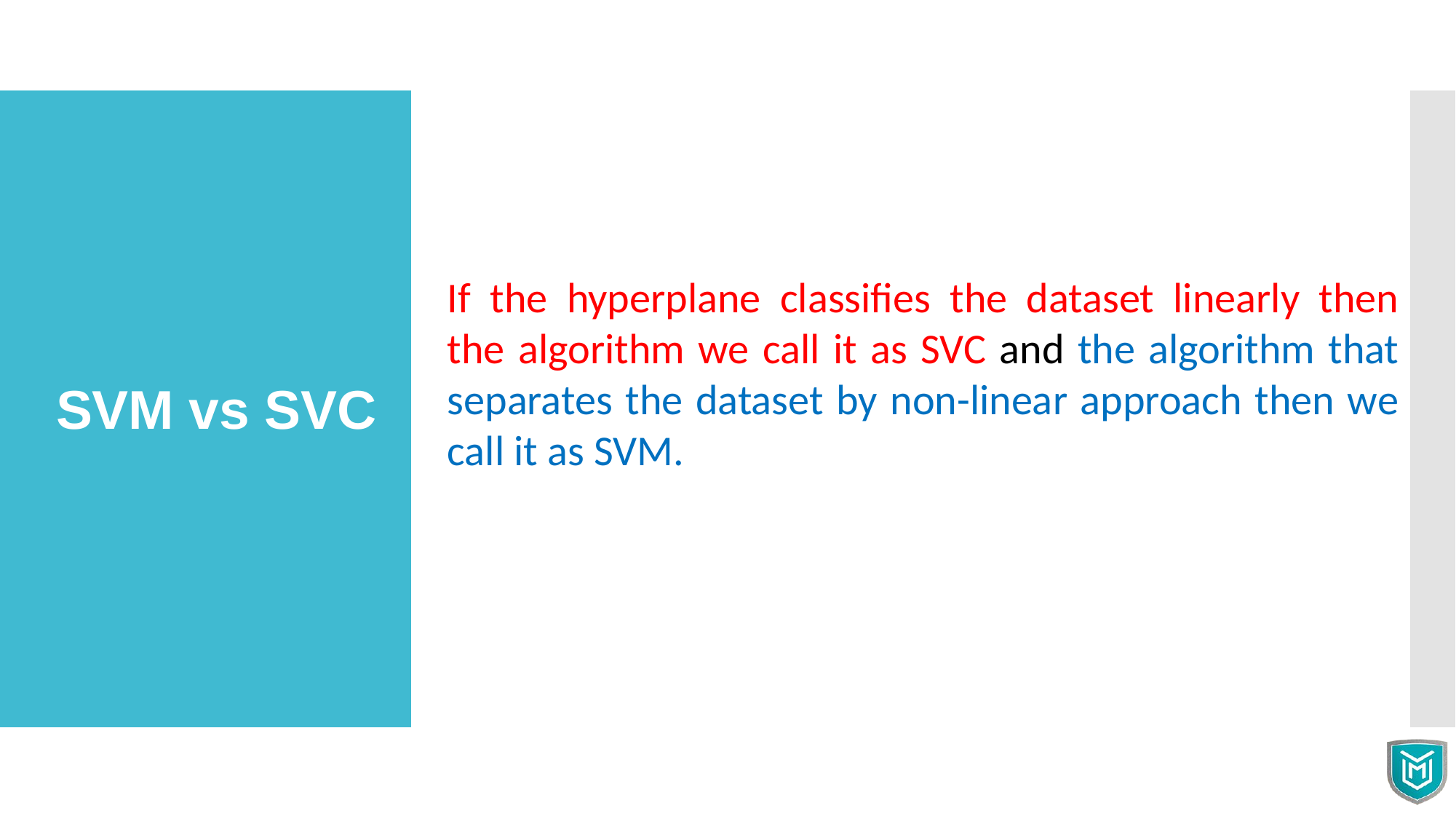

If the hyperplane classifies the dataset linearly then the algorithm we call it as SVC and the algorithm that separates the dataset by non-linear approach then we call it as SVM.
SVM vs SVC